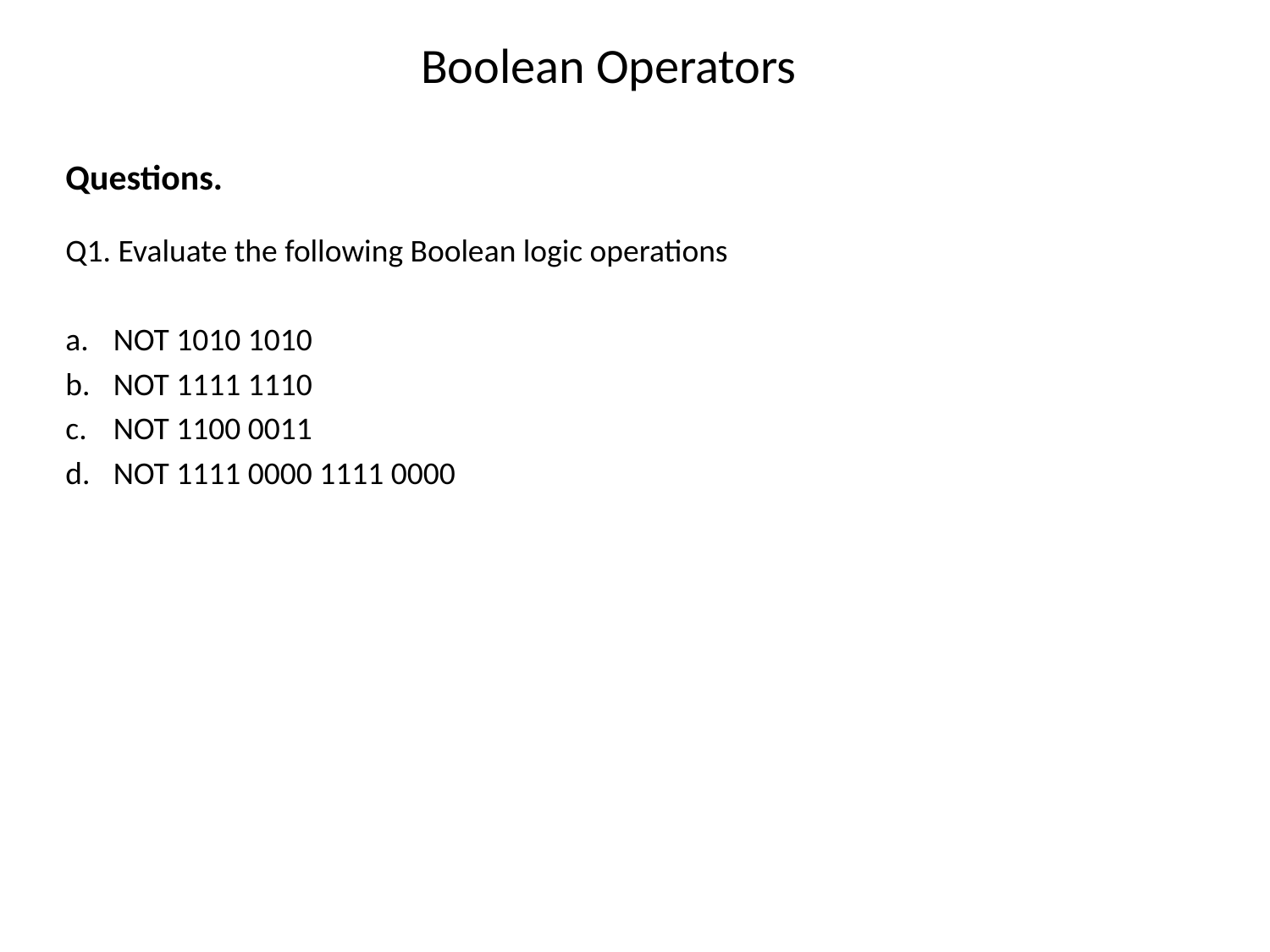

# Boolean Operators
Questions.

Q1. Evaluate the following Boolean logic operations

NOT 1010 1010
NOT 1111 1110
NOT 1100 0011
NOT 1111 0000 1111 0000